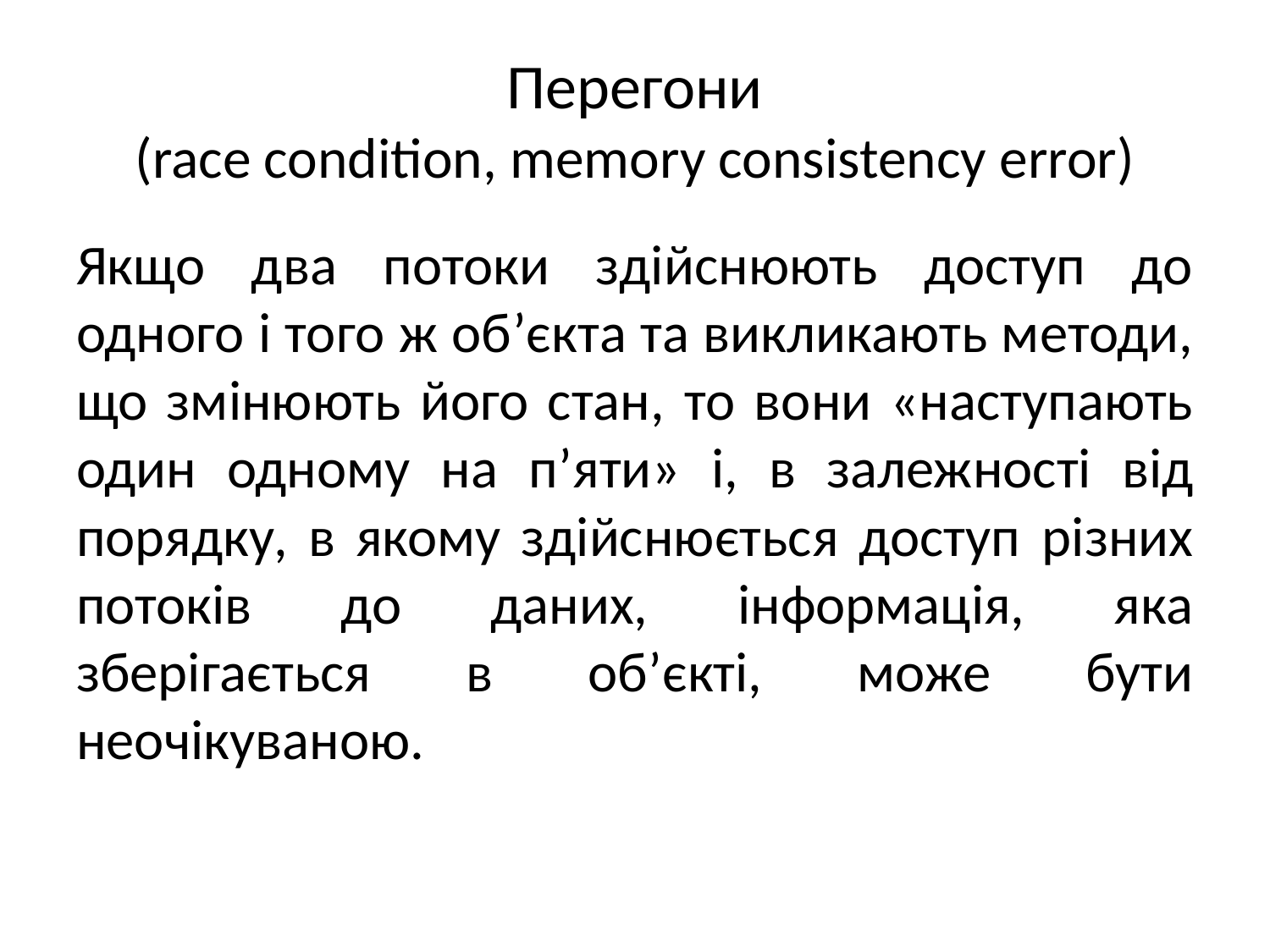

# Перегони (race condition, memory consistency error)
Якщо два потоки здійснюють доступ до одного і того ж об’єкта та викликають методи, що змінюють його стан, то вони «наступають один одному на п’яти» і, в залежності від порядку, в якому здійснюється доступ різних потоків до даних, інформація, яка зберігається в об’єкті, може бути неочікуваною.